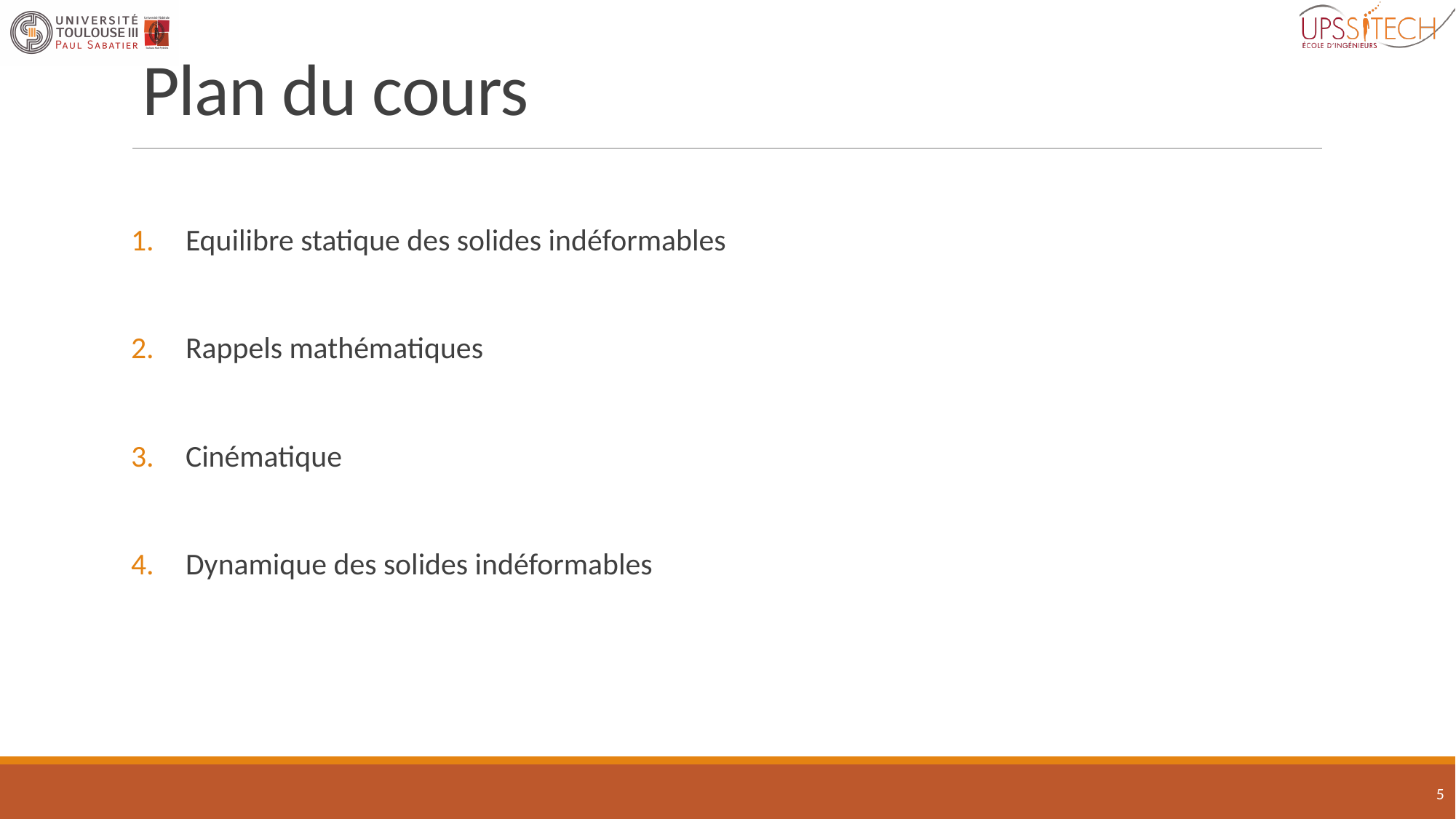

# Plan du cours
Equilibre statique des solides indéformables

Rappels mathématiques

Cinématique

Dynamique des solides indéformables

5